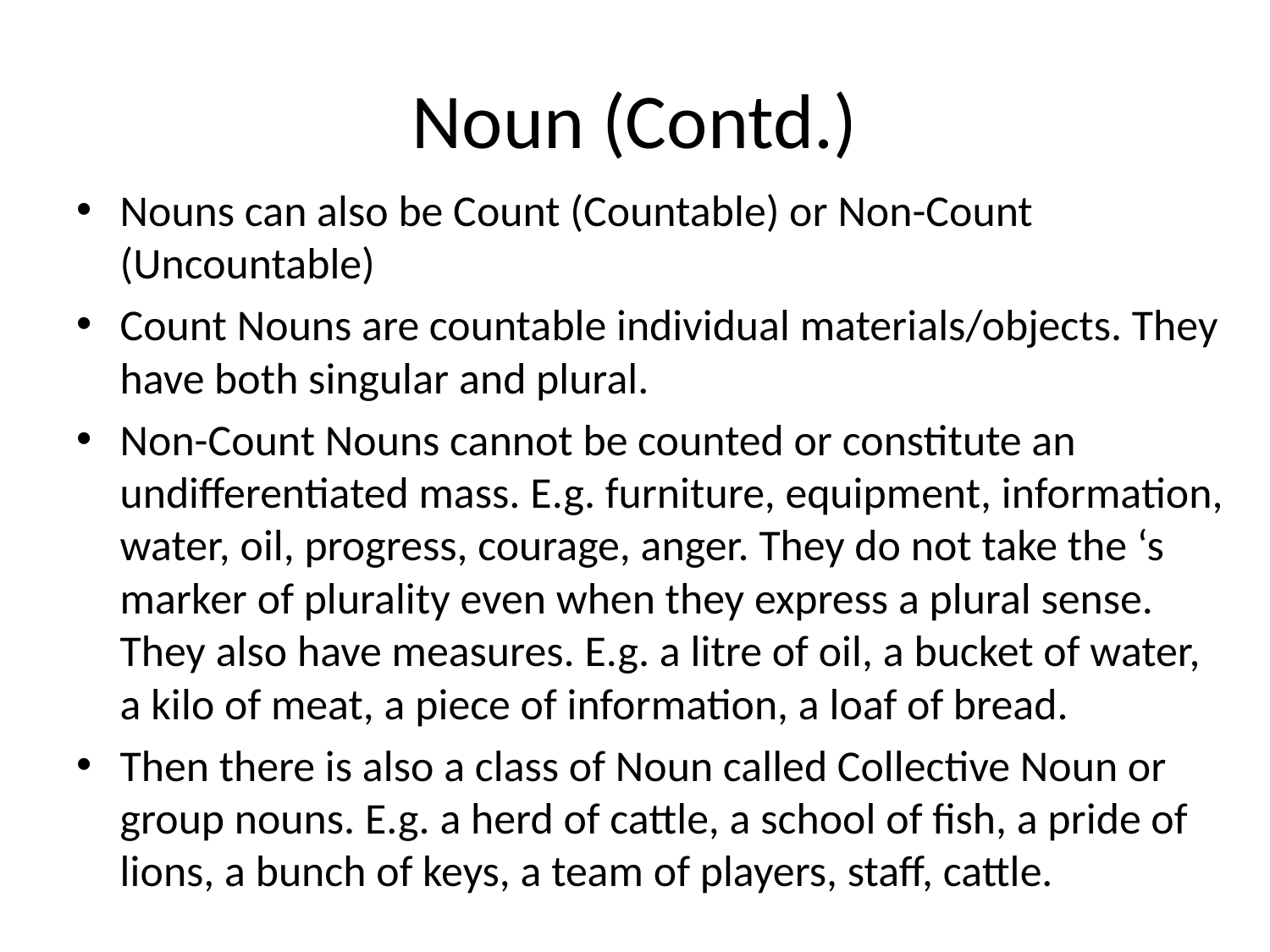

# Noun (Contd.)
Nouns can also be Count (Countable) or Non-Count (Uncountable)
Count Nouns are countable individual materials/objects. They have both singular and plural.
Non-Count Nouns cannot be counted or constitute an undifferentiated mass. E.g. furniture, equipment, information, water, oil, progress, courage, anger. They do not take the ‘s marker of plurality even when they express a plural sense. They also have measures. E.g. a litre of oil, a bucket of water, a kilo of meat, a piece of information, a loaf of bread.
Then there is also a class of Noun called Collective Noun or group nouns. E.g. a herd of cattle, a school of fish, a pride of lions, a bunch of keys, a team of players, staff, cattle.